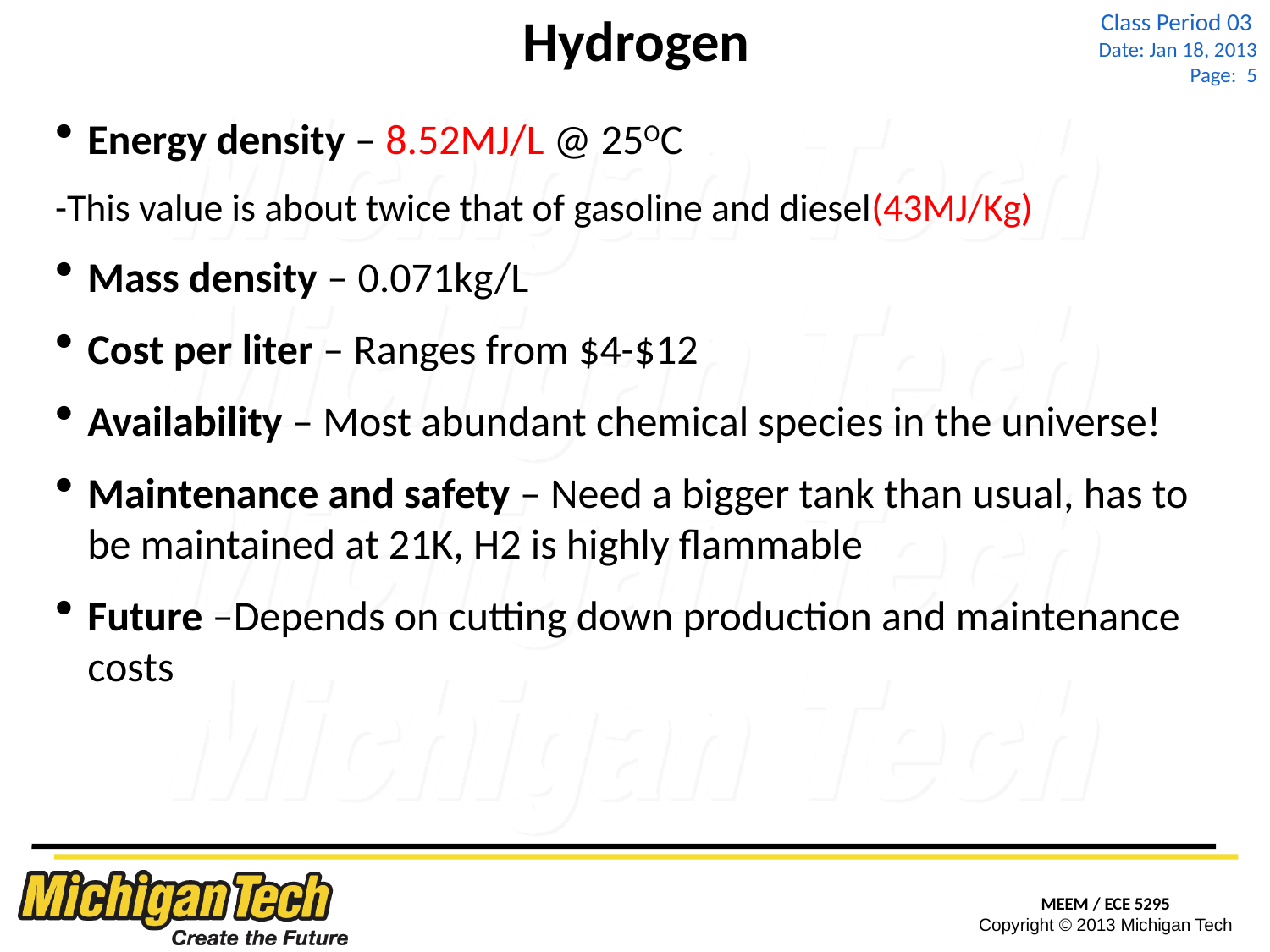

# Hydrogen
Energy density – 8.52MJ/L @ 25OC
-This value is about twice that of gasoline and diesel(43MJ/Kg)
Mass density – 0.071kg/L
Cost per liter – Ranges from $4-$12
Availability – Most abundant chemical species in the universe!
Maintenance and safety – Need a bigger tank than usual, has to be maintained at 21K, H2 is highly flammable
Future –Depends on cutting down production and maintenance costs